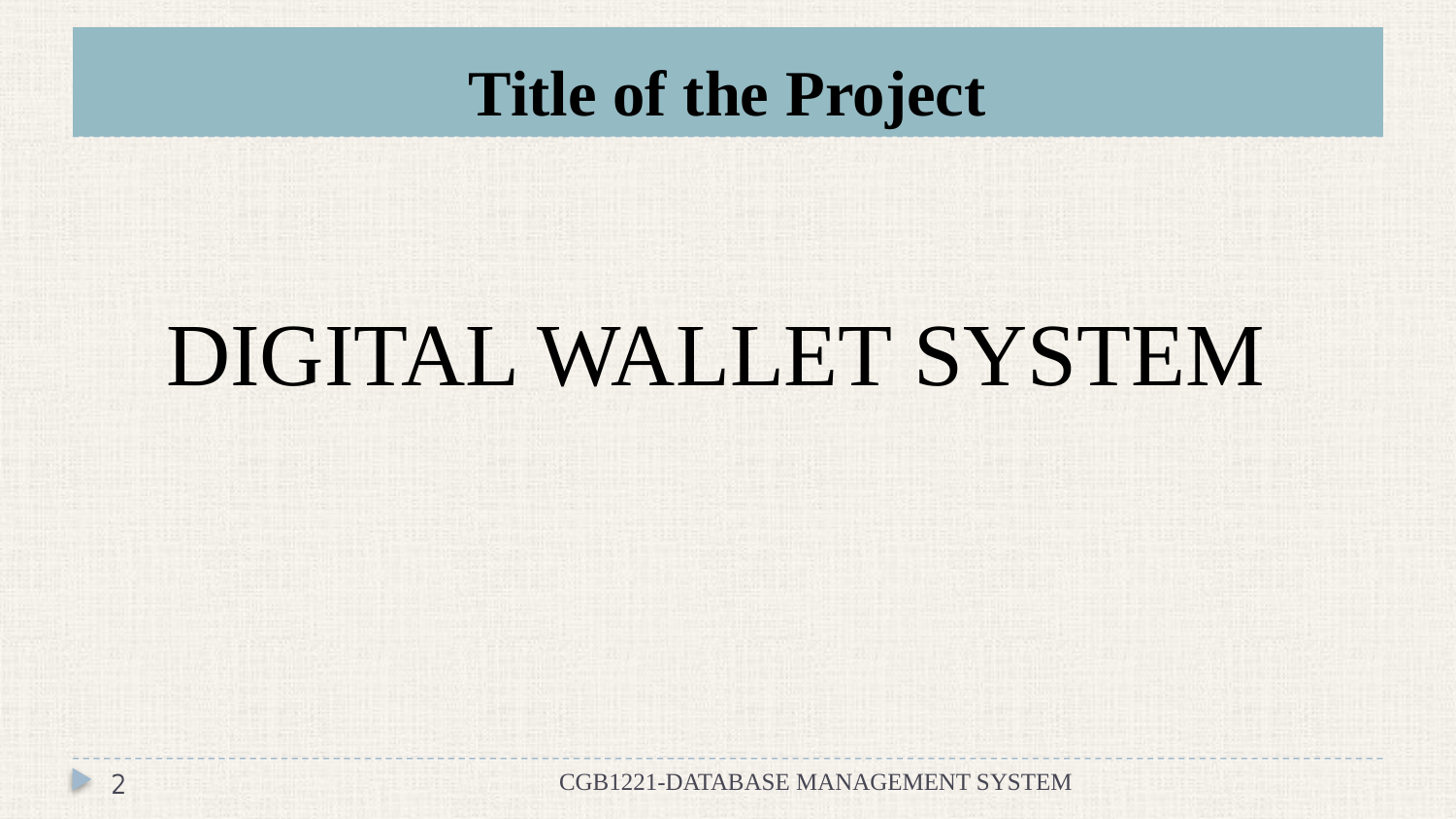

# Title of the Project

DIGITAL WALLET SYSTEM
2
CGB1221-DATABASE MANAGEMENT SYSTEM